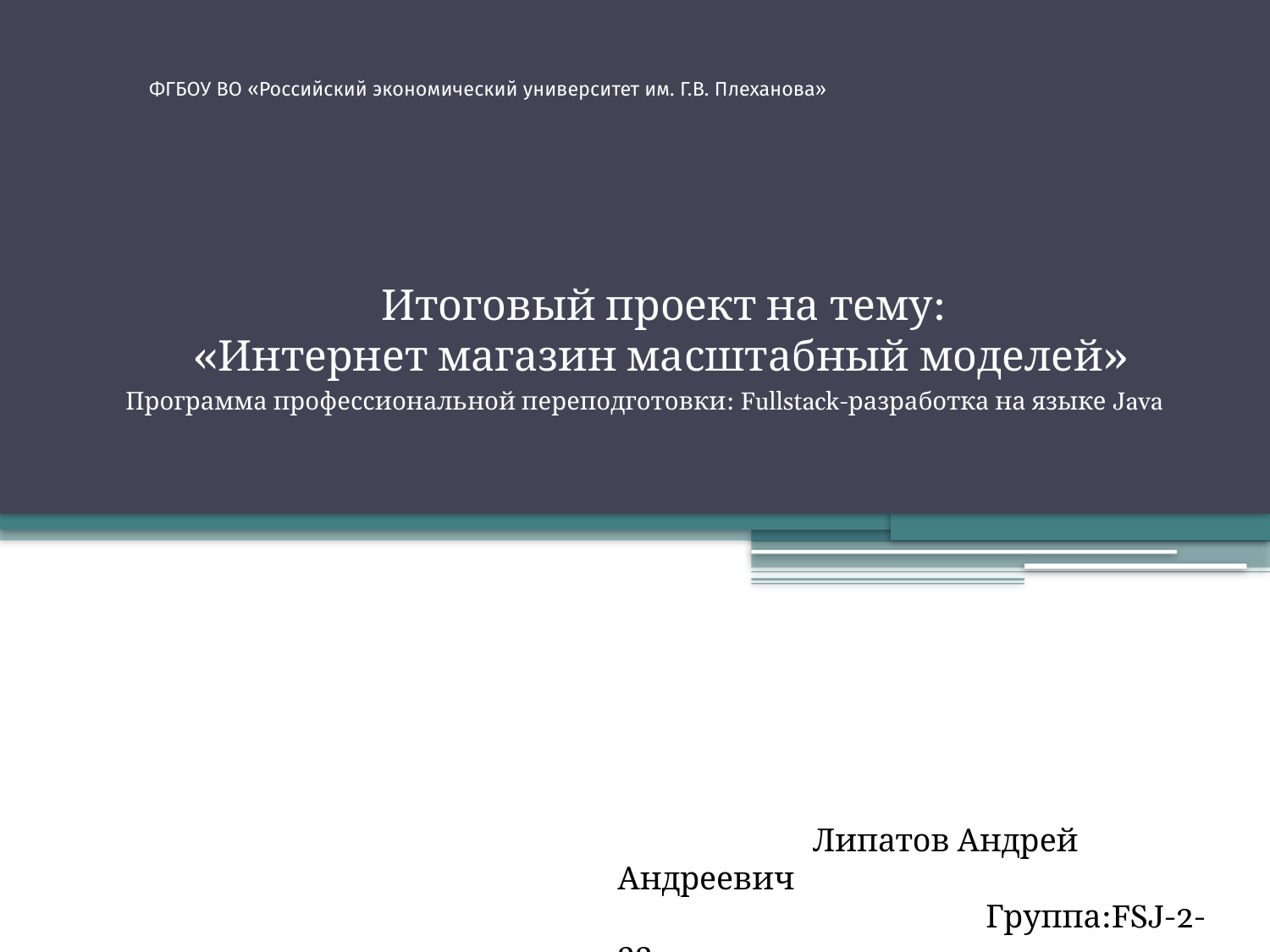

# ФГБОУ ВО «Российский экономический университет им. Г.В. Плеханова»

 		      Итоговый проект на тему:		     	  	«Интернет магазин масштабный моделей»
          Программа профессиональной переподготовки: Fullstack-разработка на языке Java

	         Липатов Андрей Андреевич
		               Группа:FSJ-2-22